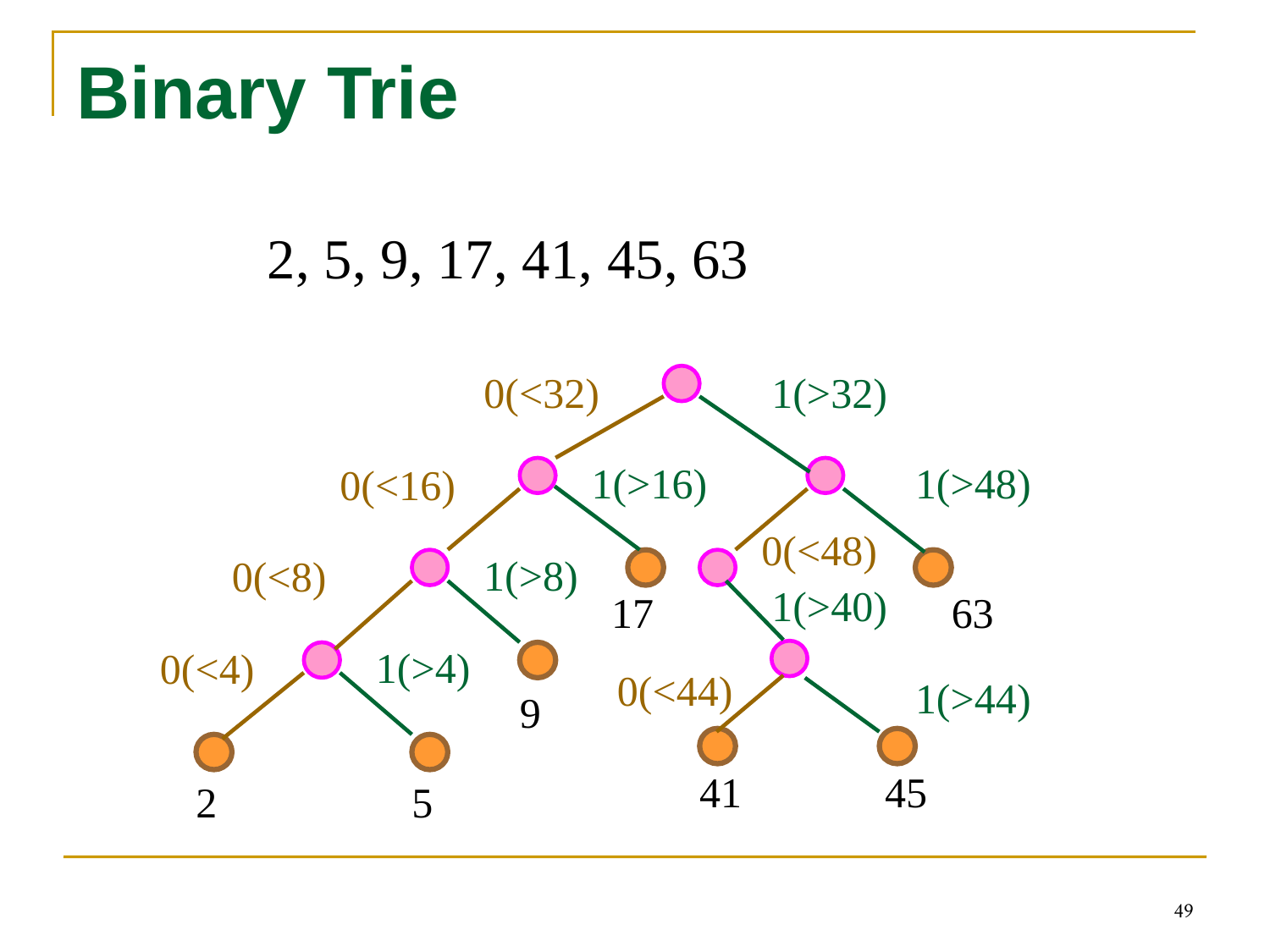

# Binary Trie
2, 5, 9, 17, 41, 45, 63
0(<32)

1(>32)

1(>16)
1(>48)
0(<16)

0(<48)
1(>8)
0(<8)

1(>40)

17
63
1(>4)

0(<4)

0(<44)
1(>44)

9

41
45
2
5
49